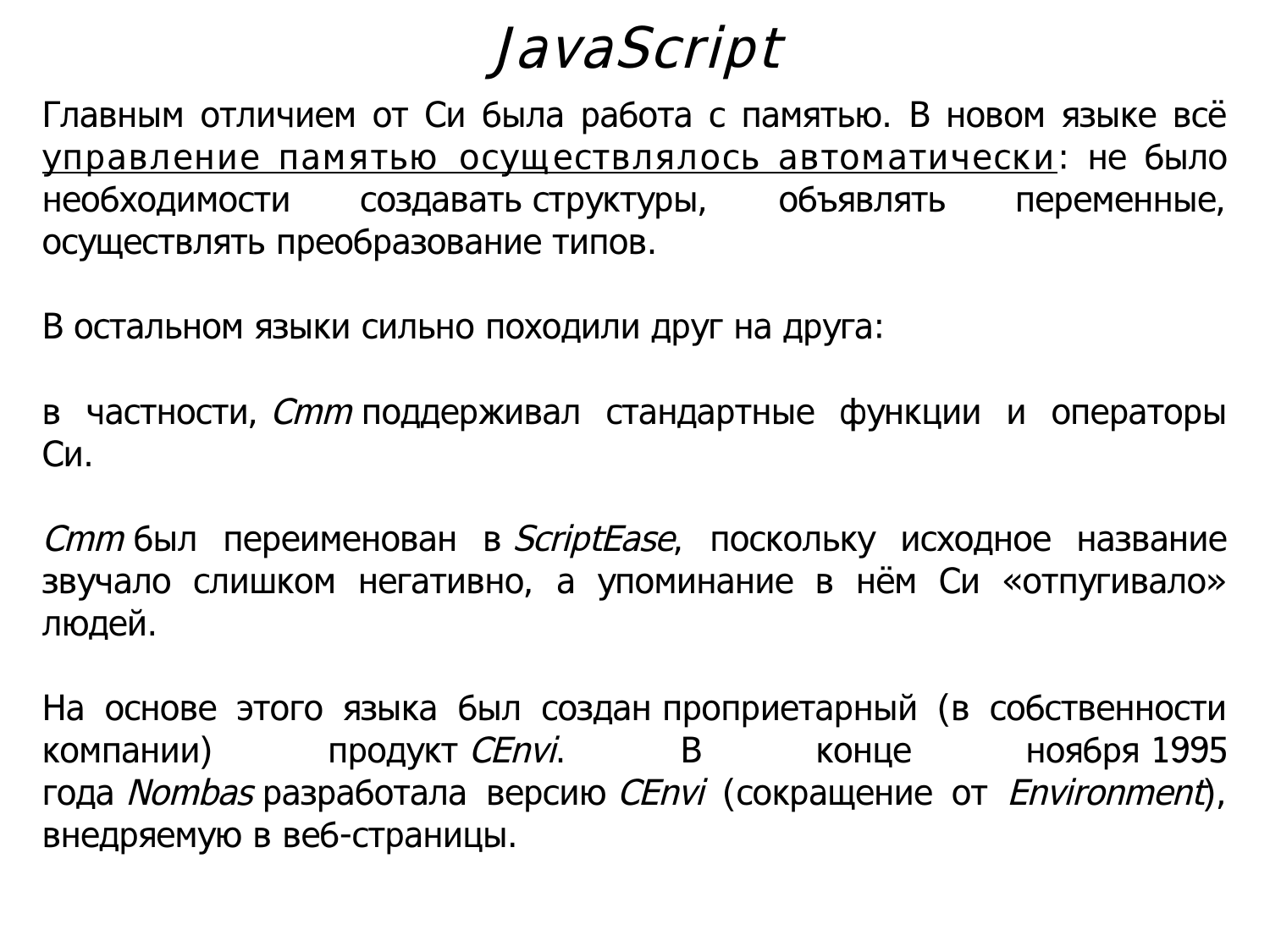

JavaScript
Главным отличием от Си была работа с памятью. В новом языке всё управление памятью осуществлялось автоматически: не было необходимости создавать структуры, объявлять переменные, осуществлять преобразование типов.

В остальном языки сильно походили друг на друга:

в частности, Cmm поддерживал стандартные функции и операторы Си.

Cmm был переименован в ScriptEase, поскольку исходное название звучало слишком негативно, а упоминание в нём Си «отпугивало» людей.

На основе этого языка был создан проприетарный (в собственности компании) продукт CEnvi. В конце ноября 1995 года Nombas разработала версию CEnvi (сокращение от Environment), внедряемую в веб-страницы.